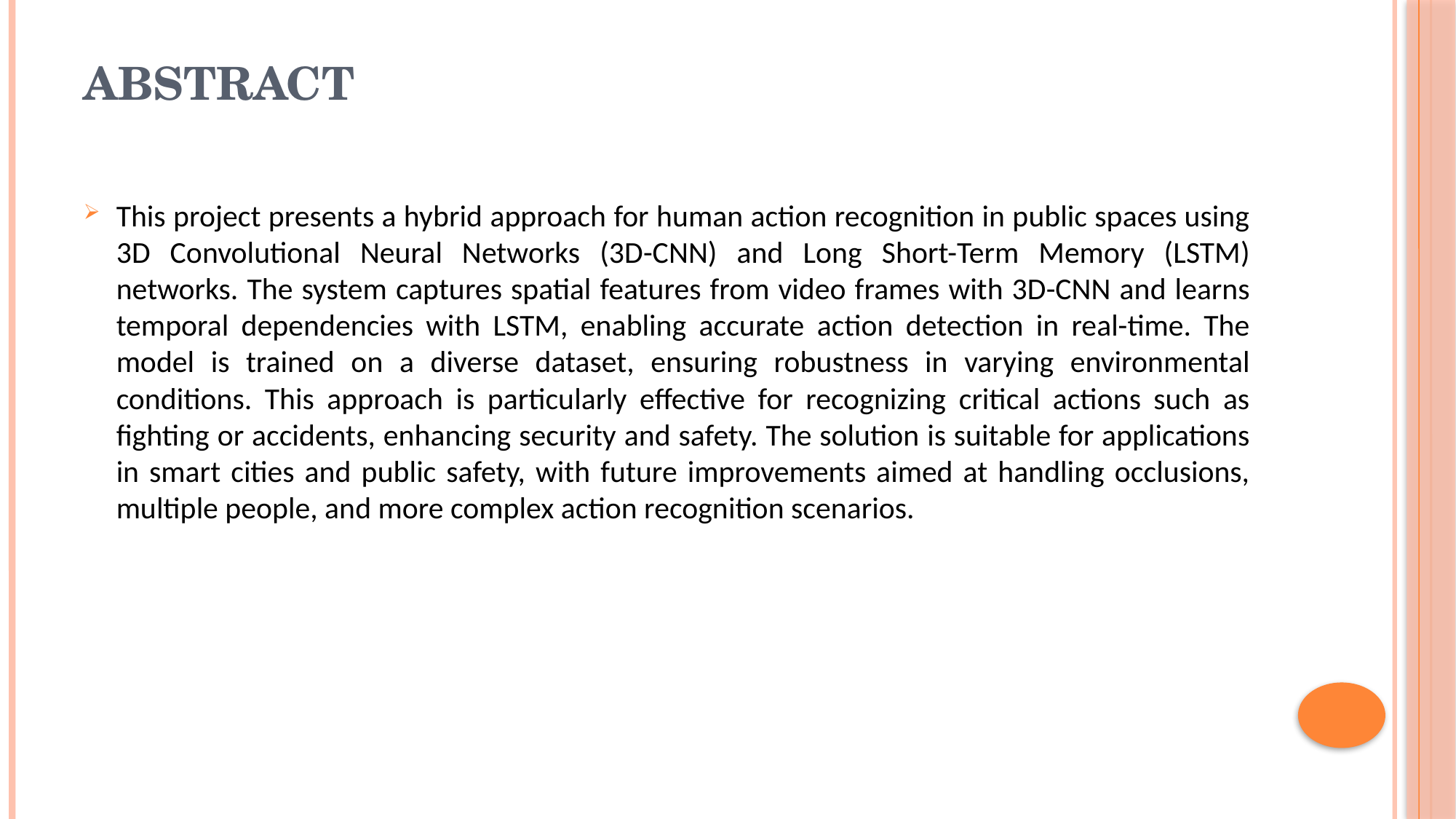

# Abstract
This project presents a hybrid approach for human action recognition in public spaces using 3D Convolutional Neural Networks (3D-CNN) and Long Short-Term Memory (LSTM) networks. The system captures spatial features from video frames with 3D-CNN and learns temporal dependencies with LSTM, enabling accurate action detection in real-time. The model is trained on a diverse dataset, ensuring robustness in varying environmental conditions. This approach is particularly effective for recognizing critical actions such as fighting or accidents, enhancing security and safety. The solution is suitable for applications in smart cities and public safety, with future improvements aimed at handling occlusions, multiple people, and more complex action recognition scenarios.